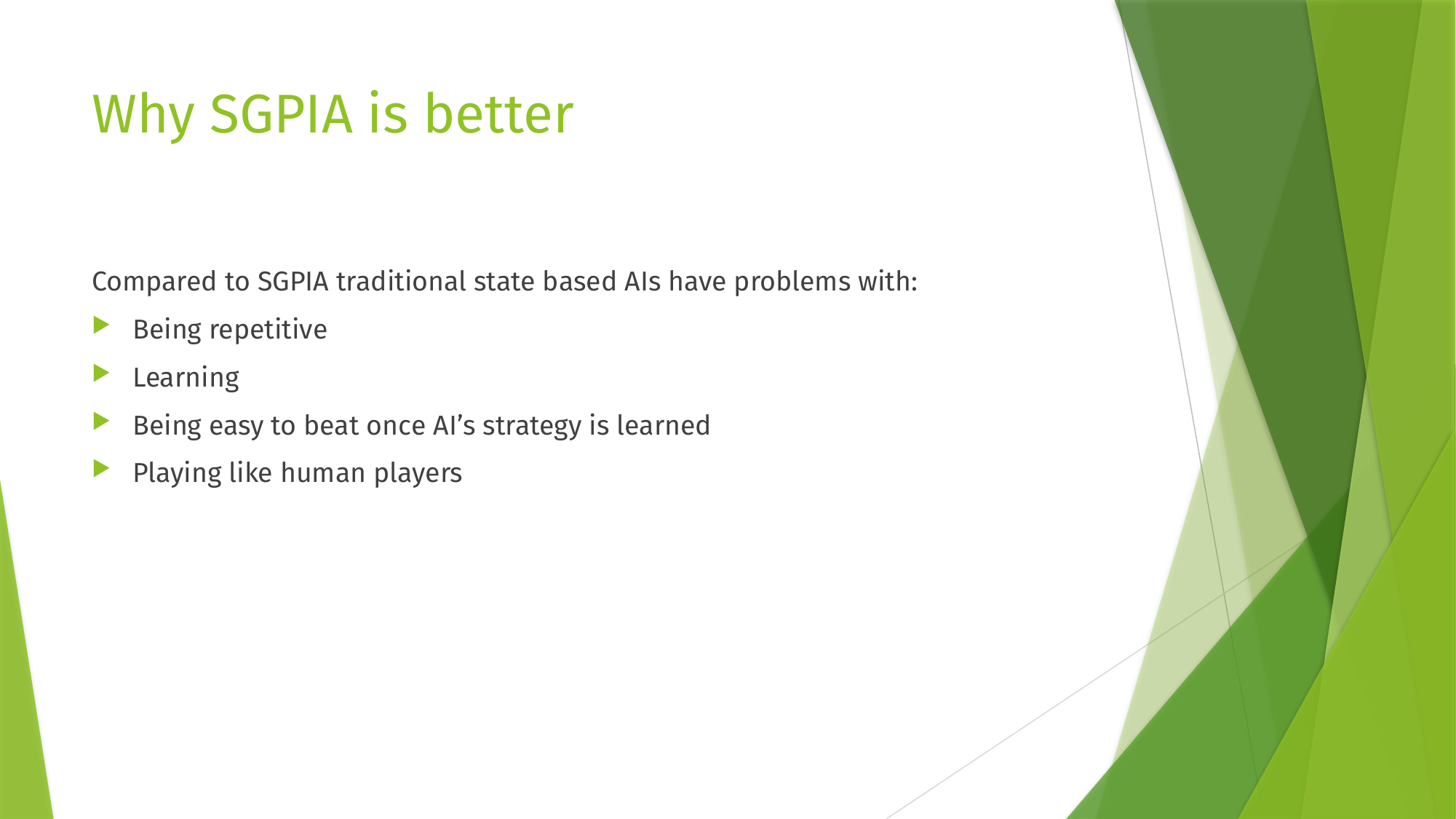

# Why SGPIA is better
Compared to SGPIA traditional state based AIs have problems with:
Being repetitive
Learning
Being easy to beat once AI’s strategy is learned
Playing like human players